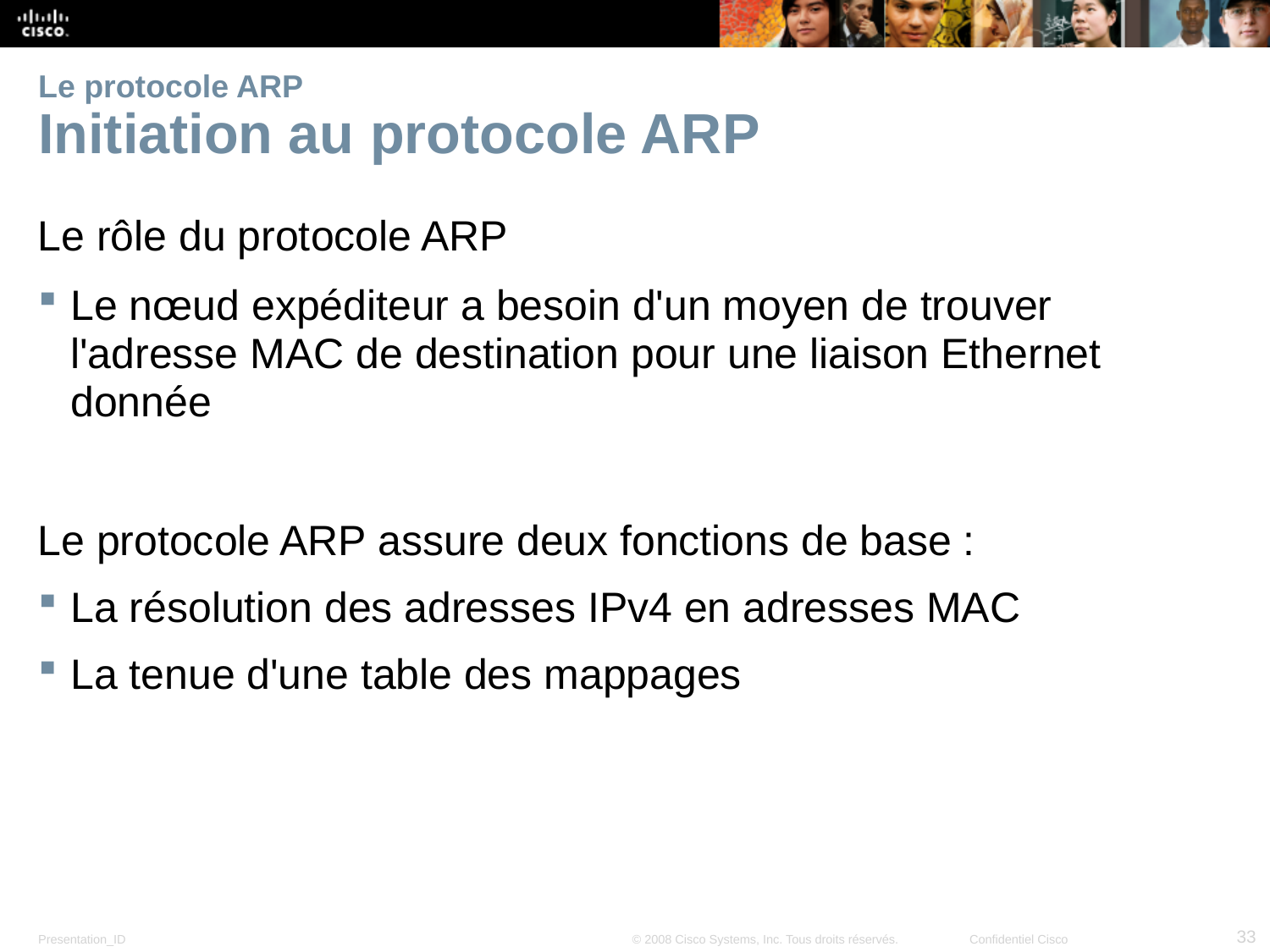

# Le protocole ARP Initiation au protocole ARP
Le rôle du protocole ARP
Le nœud expéditeur a besoin d'un moyen de trouver l'adresse MAC de destination pour une liaison Ethernet donnée

Le protocole ARP assure deux fonctions de base :
La résolution des adresses IPv4 en adresses MAC
La tenue d'une table des mappages